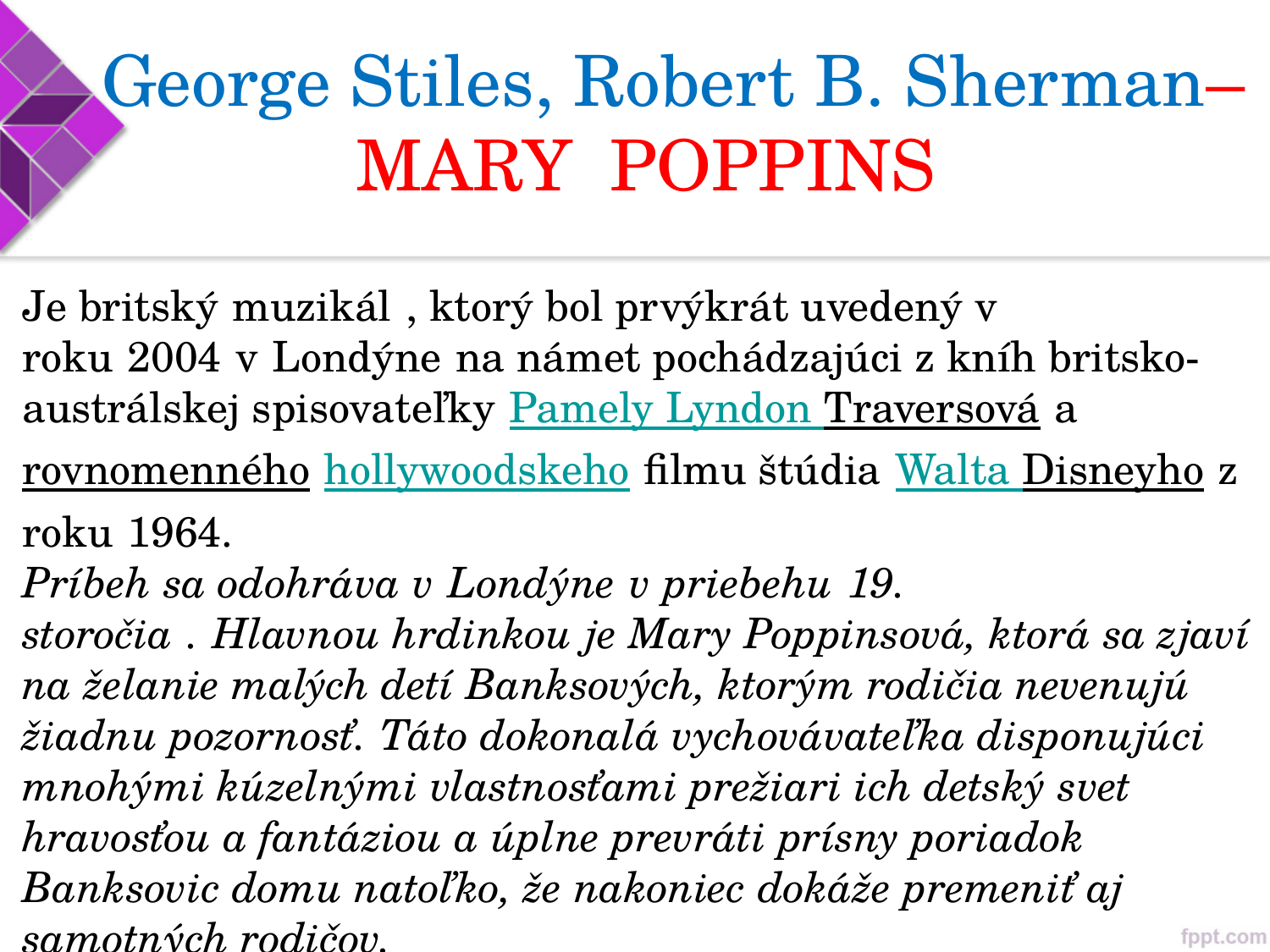

George Stiles, Robert B. Sherman– 		MARY 	POPPINS
Je britský muzikál , ktorý bol prvýkrát uvedený v roku 2004 v Londýne na námet pochádzajúci z kníh britsko-austrálskej spisovateľky Pamely Lyndon Traversová a rovnomenného hollywoodskeho filmu štúdia Walta Disneyho z roku 1964.
Príbeh sa odohráva v Londýne v priebehu 19. storočia . Hlavnou hrdinkou je Mary Poppinsová, ktorá sa zjaví na želanie malých detí Banksových, ktorým rodičia nevenujú žiadnu pozornosť. Táto dokonalá vychovávateľka disponujúci mnohými kúzelnými vlastnosťami prežiari ich detský svet hravosťou a fantáziou a úplne prevráti prísny poriadok Banksovic domu natoľko, že nakoniec dokáže premeniť aj samotných rodičov.